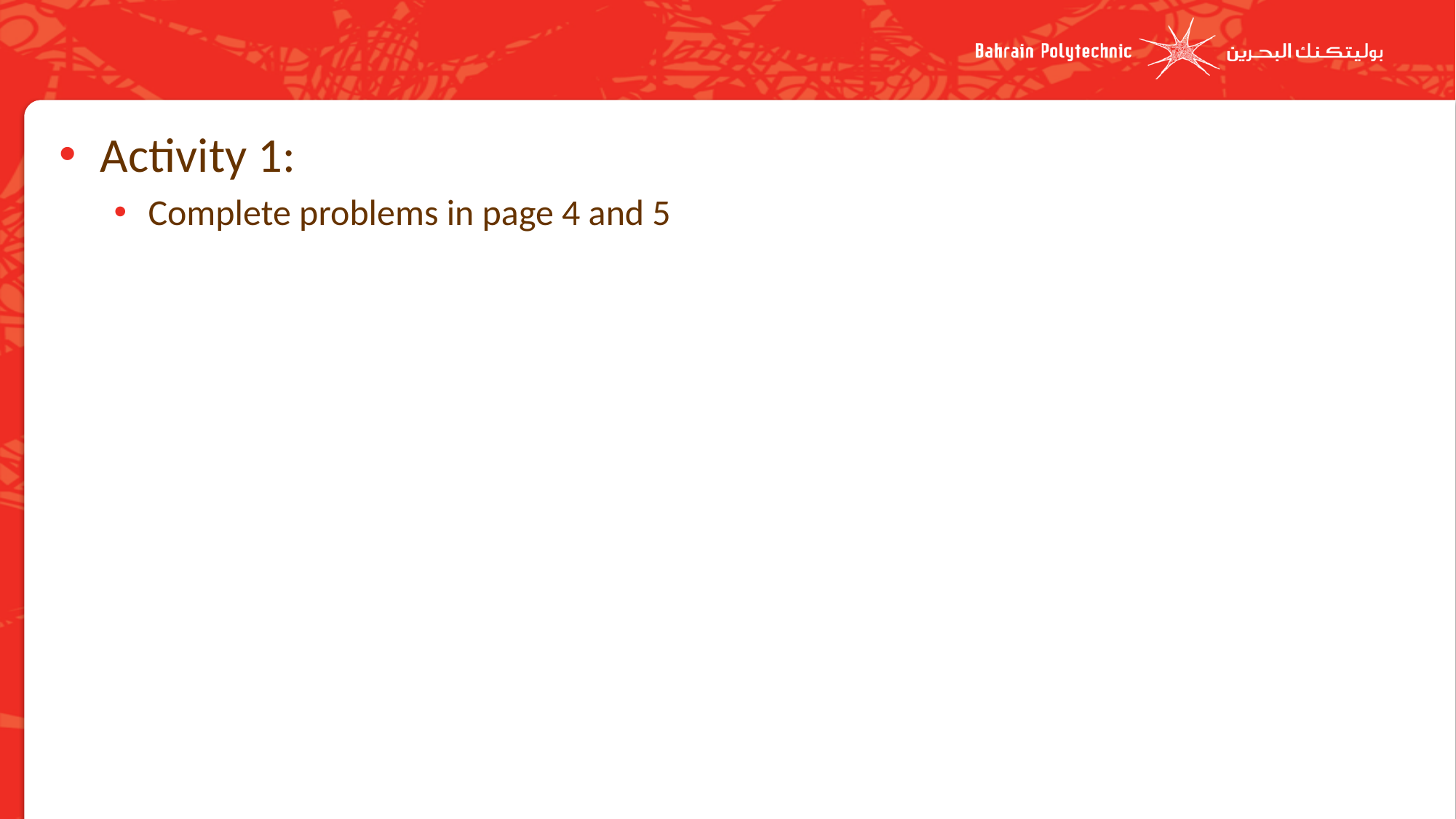

#
Activity 1:
Complete problems in page 4 and 5